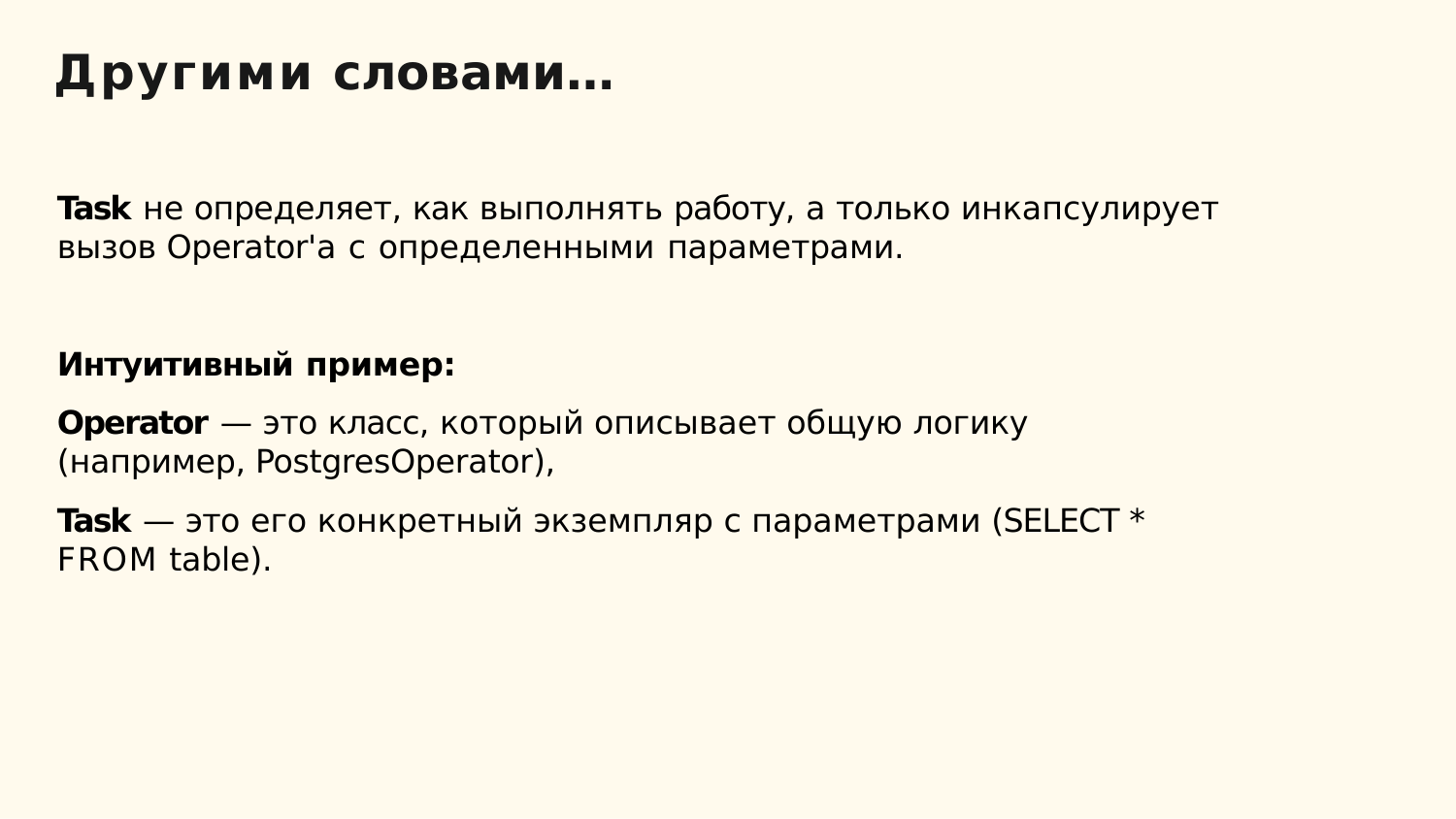

# Другими словами…
Task не определяет, как выполнять работу, а только инкапсулирует вызов Operator'а с определенными параметрами.

Интуитивный пример:
Operator — это класс, который описывает общую логику (например, PostgresOperator),
Task — это его конкретный экземпляр с параметрами (SELECT * FROM table).